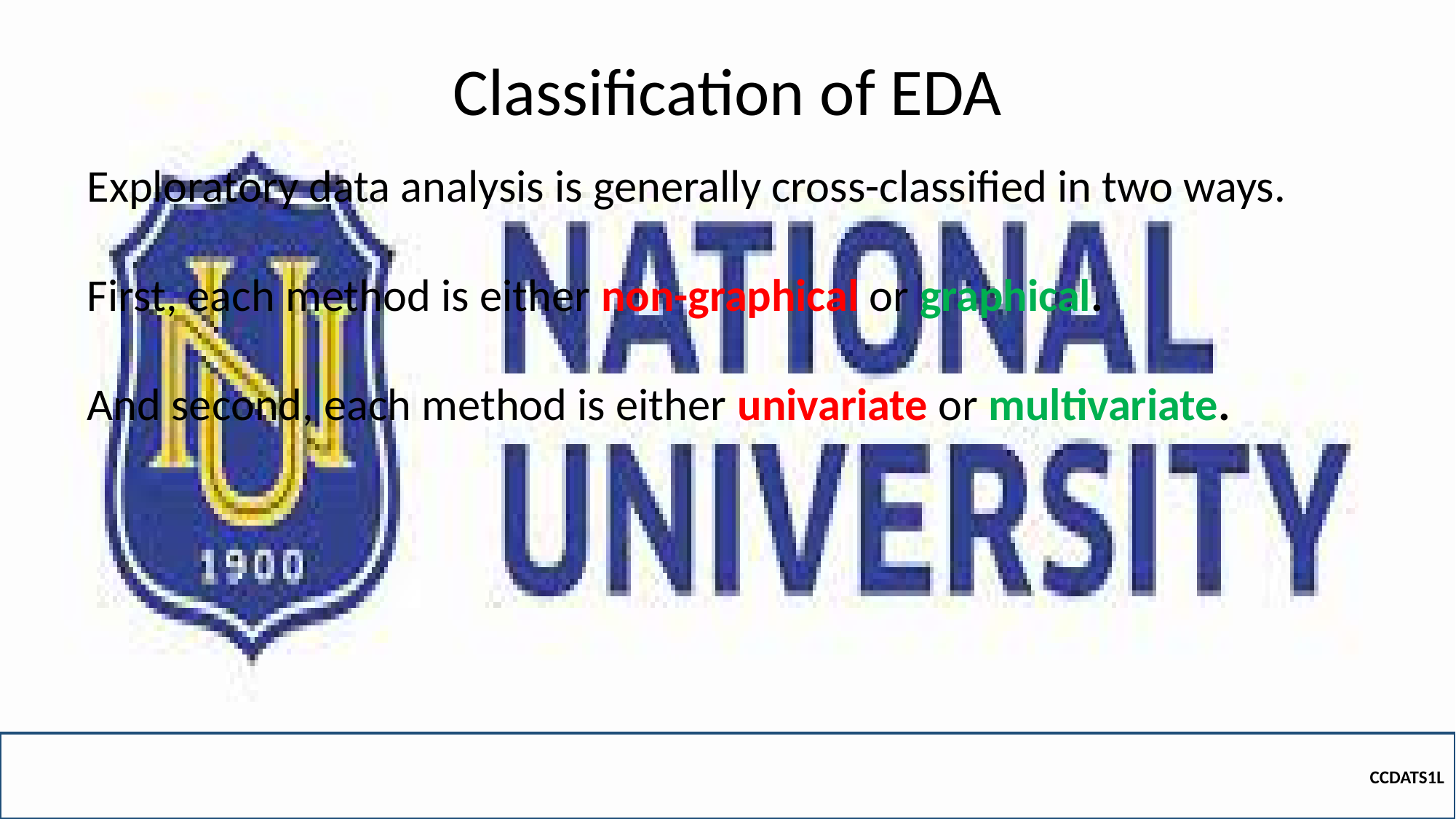

# Classification of EDA
Exploratory data analysis is generally cross-classified in two ways.

First, each method is either non-graphical or graphical.

And second, each method is either univariate or multivariate.

CCDATS1L